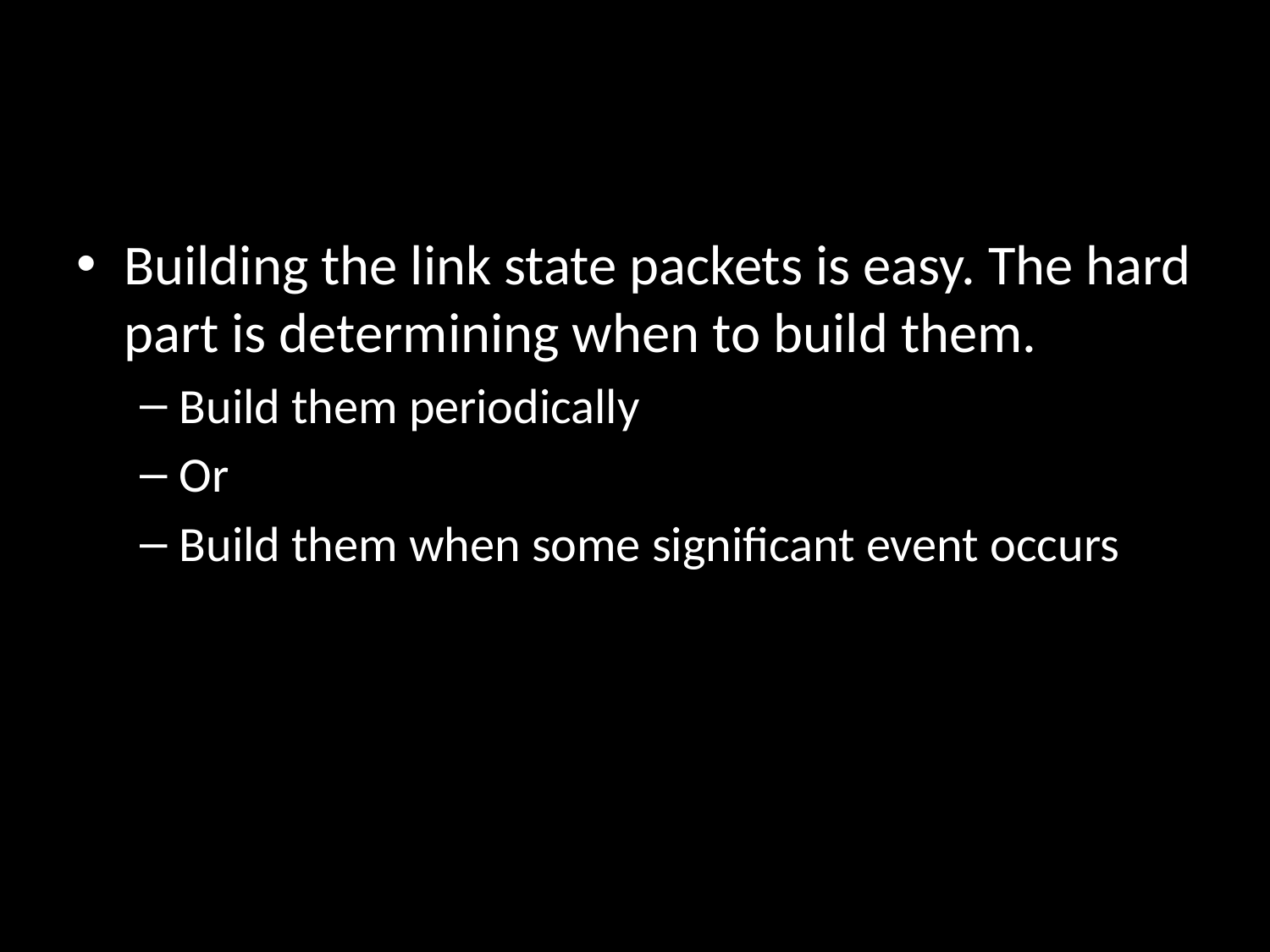

#
Building the link state packets is easy. The hard part is determining when to build them.
Build them periodically
Or
Build them when some significant event occurs